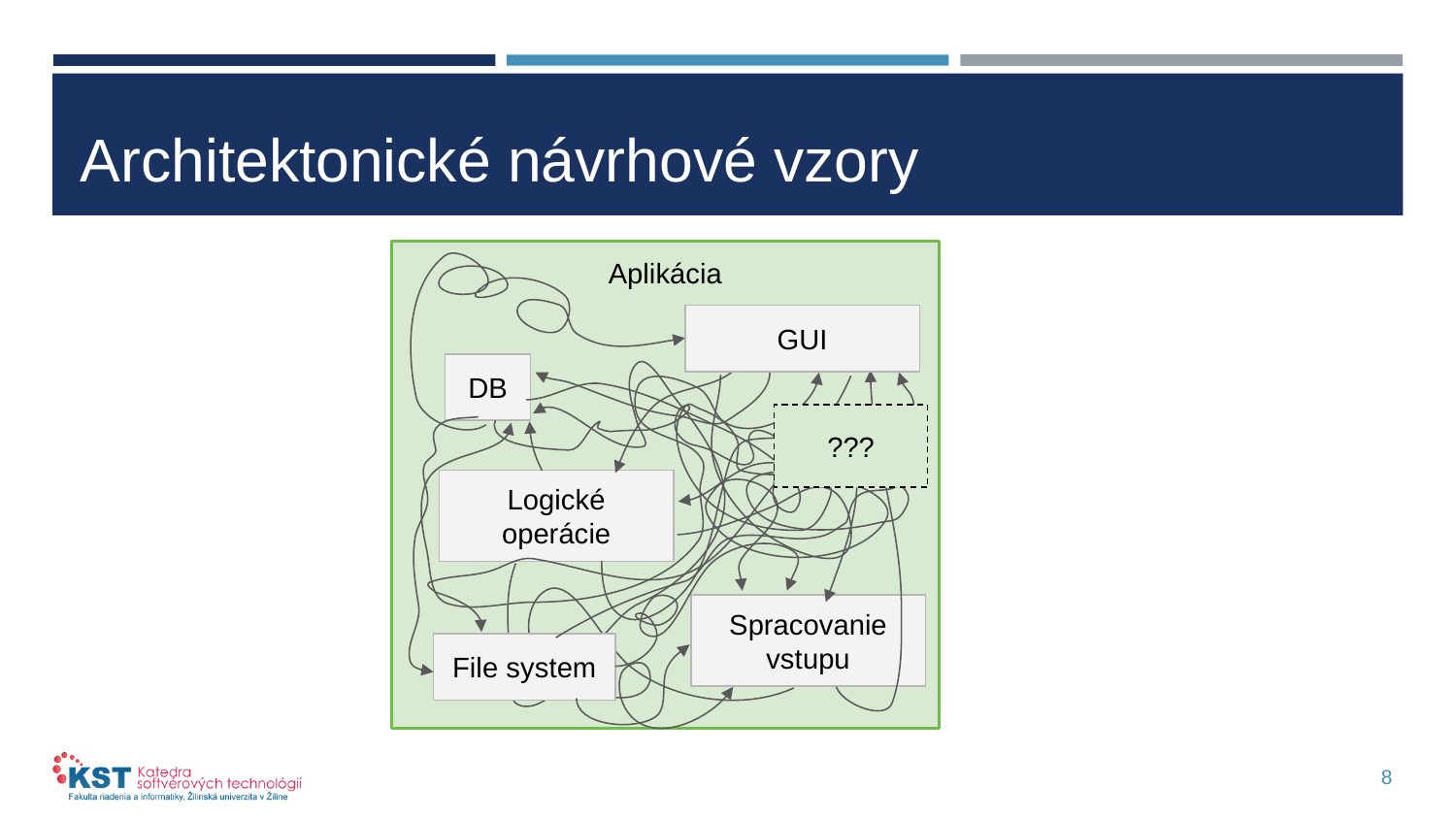

# Architektonické návrhové vzory
Aplikácia

GUI
DB

???

Logické operácie

Spracovanie vstupu
File system

8